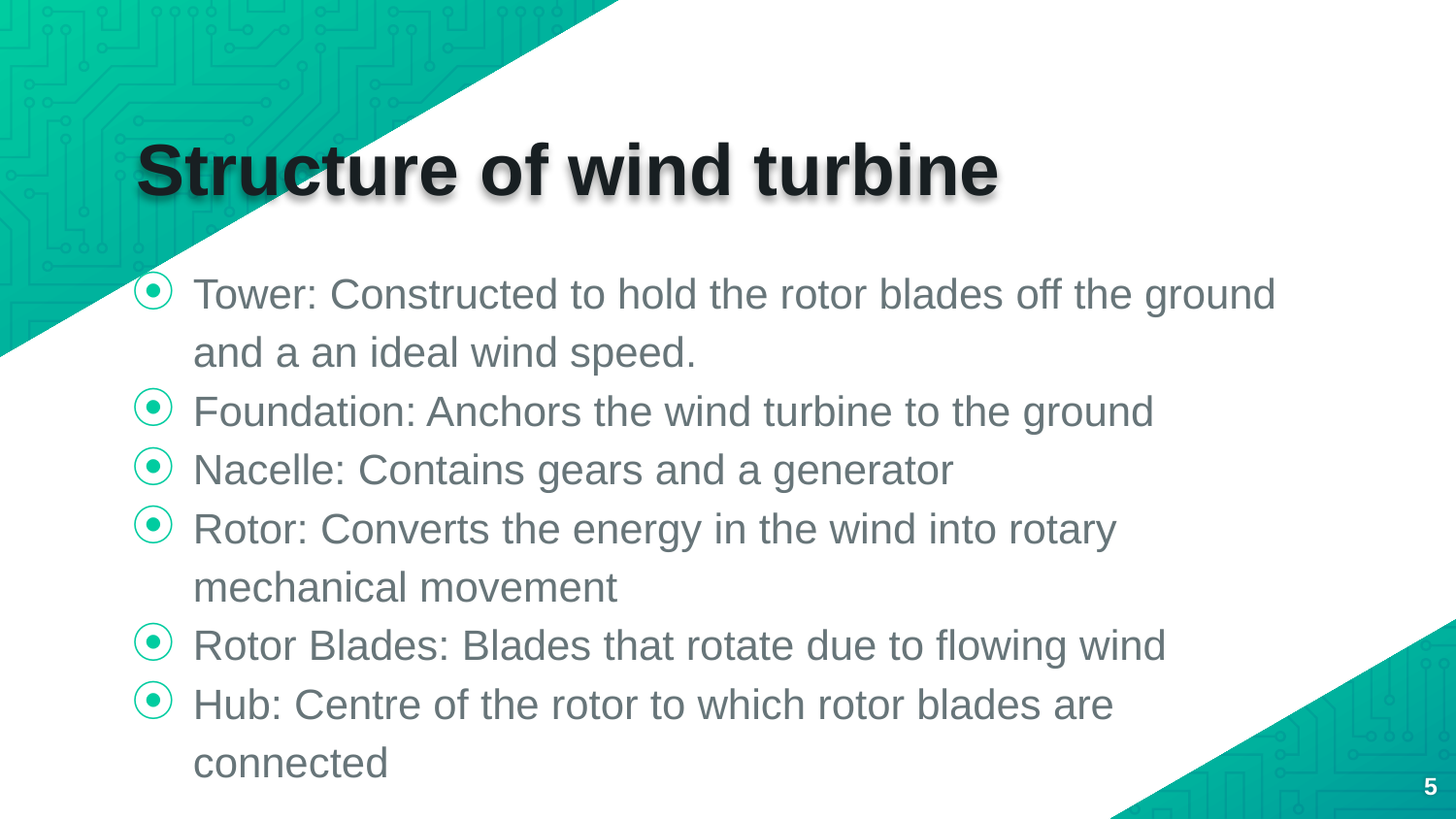

# Structure of wind turbine
Tower: Constructed to hold the rotor blades off the ground and a an ideal wind speed.
Foundation: Anchors the wind turbine to the ground
Nacelle: Contains gears and a generator
Rotor: Converts the energy in the wind into rotary mechanical movement
Rotor Blades: Blades that rotate due to flowing wind
Hub: Centre of the rotor to which rotor blades are connected

5